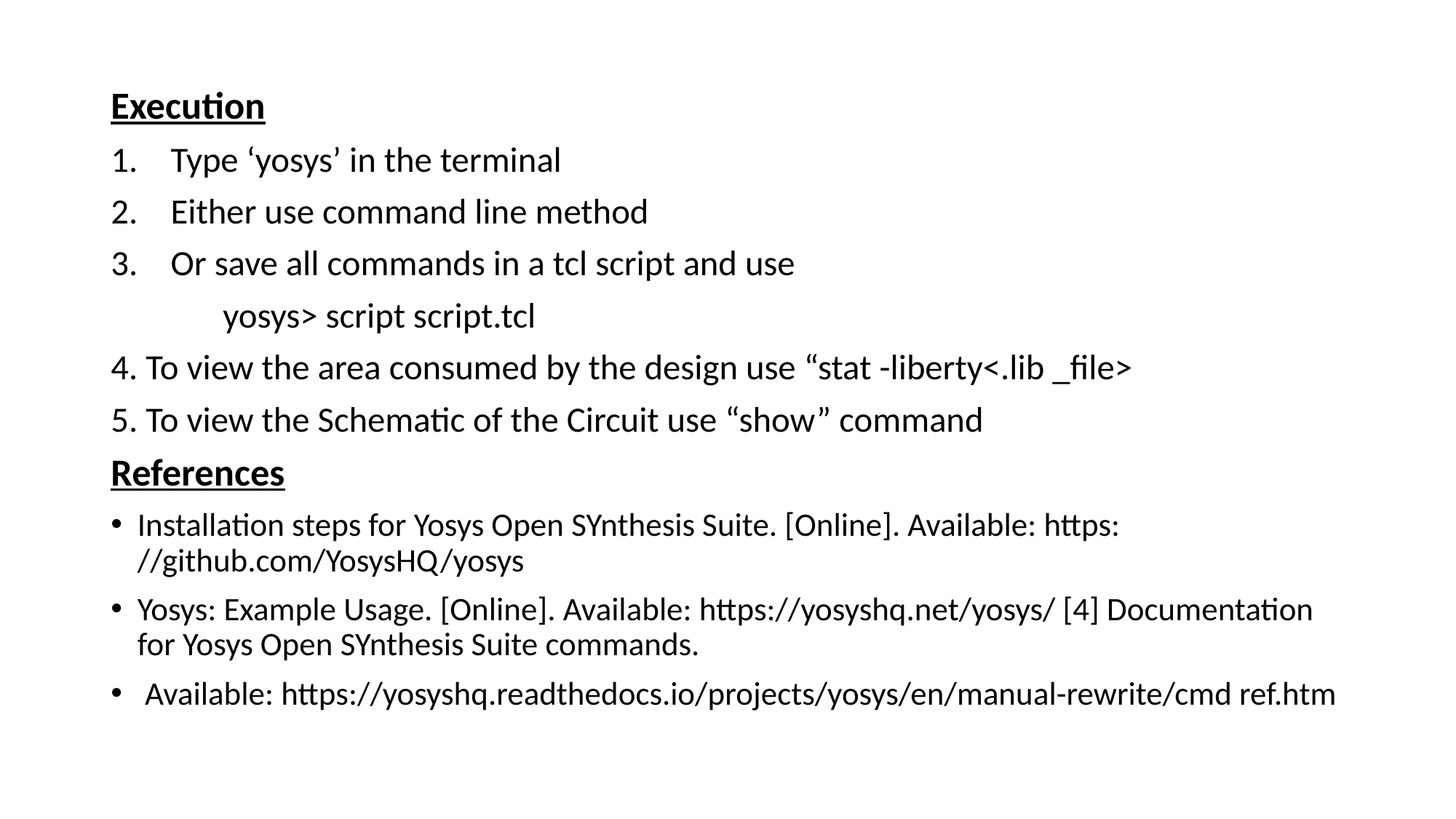

Execution
Type ‘yosys’ in the terminal
Either use command line method
Or save all commands in a tcl script and use
              yosys> script script.tcl
4. To view the area consumed by the design use “stat -liberty<.lib _file>
5. To view the Schematic of the Circuit use “show” command
References
Installation steps for Yosys Open SYnthesis Suite. [Online]. Available: https: //github.com/YosysHQ/yosys
Yosys: Example Usage. [Online]. Available: https://yosyshq.net/yosys/ [4] Documentation for Yosys Open SYnthesis Suite commands.
 Available: https://yosyshq.readthedocs.io/projects/yosys/en/manual-rewrite/cmd ref.htm